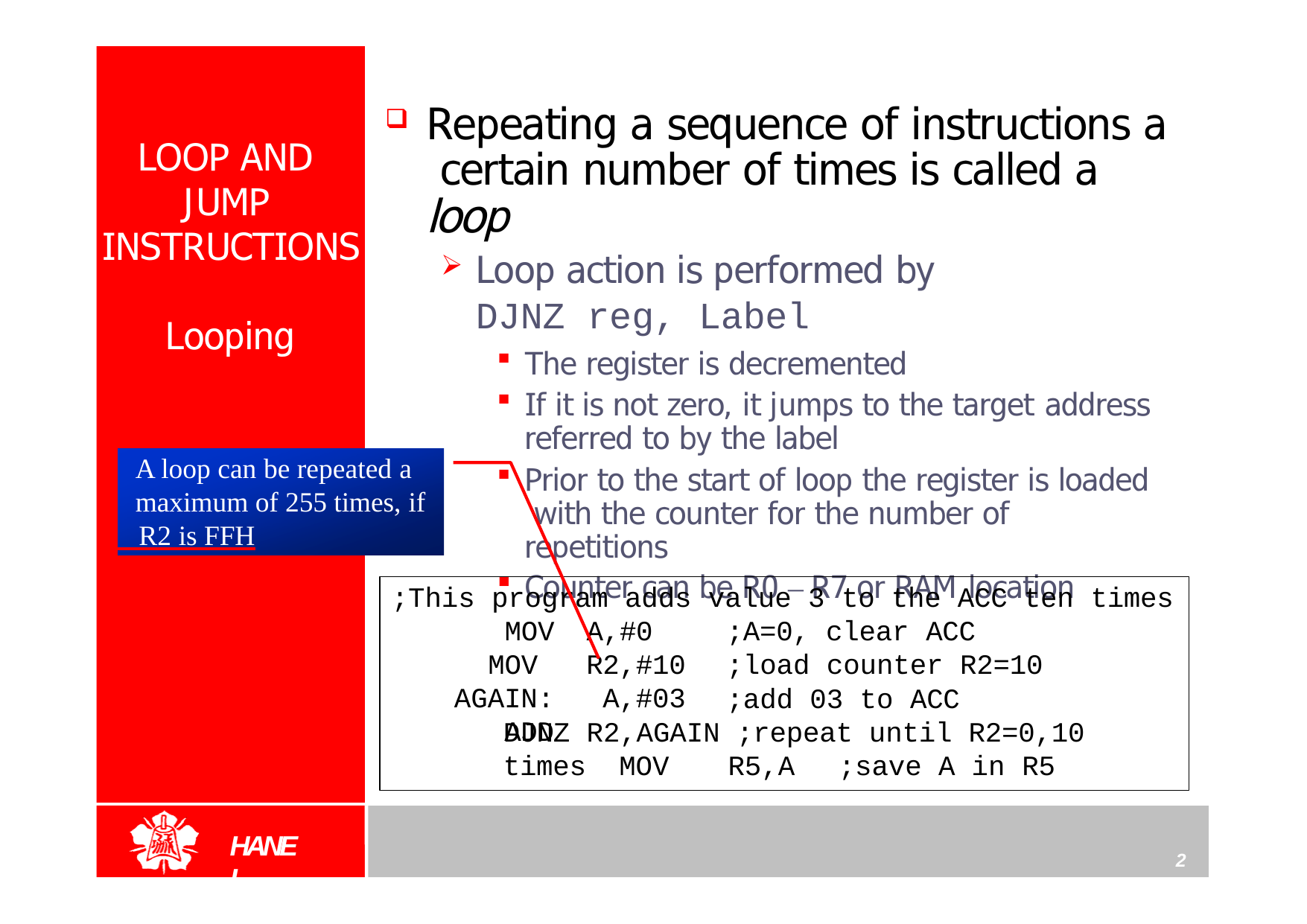

Repeating a sequence of instructions a  certain number of times is called a  loop
Loop action is performed by
DJNZ reg, Label
The register is decremented
If it is not zero, it jumps to the target address
LOOP AND  JUMP  INSTRUCTIONS
Looping
referred to by the label

A loop can be repeated a
Prior to the start of loop the register is loaded  with the counter for the number of repetitions
Counter can be R0 – R7 or RAM location
maximum of 255 times, if
   R2 is FFH

;This program adds value 3 to the ACC ten times
MOV  MOV  AGAIN: ADD
A,#0  R2,#10  A,#03
;A=0, clear ACC
;load counter R2=10
;add 03 to ACC
DJNZ R2,AGAIN ;repeat until R2=0,10 times  MOV	R5,A	;save A in R5
HANEL
2